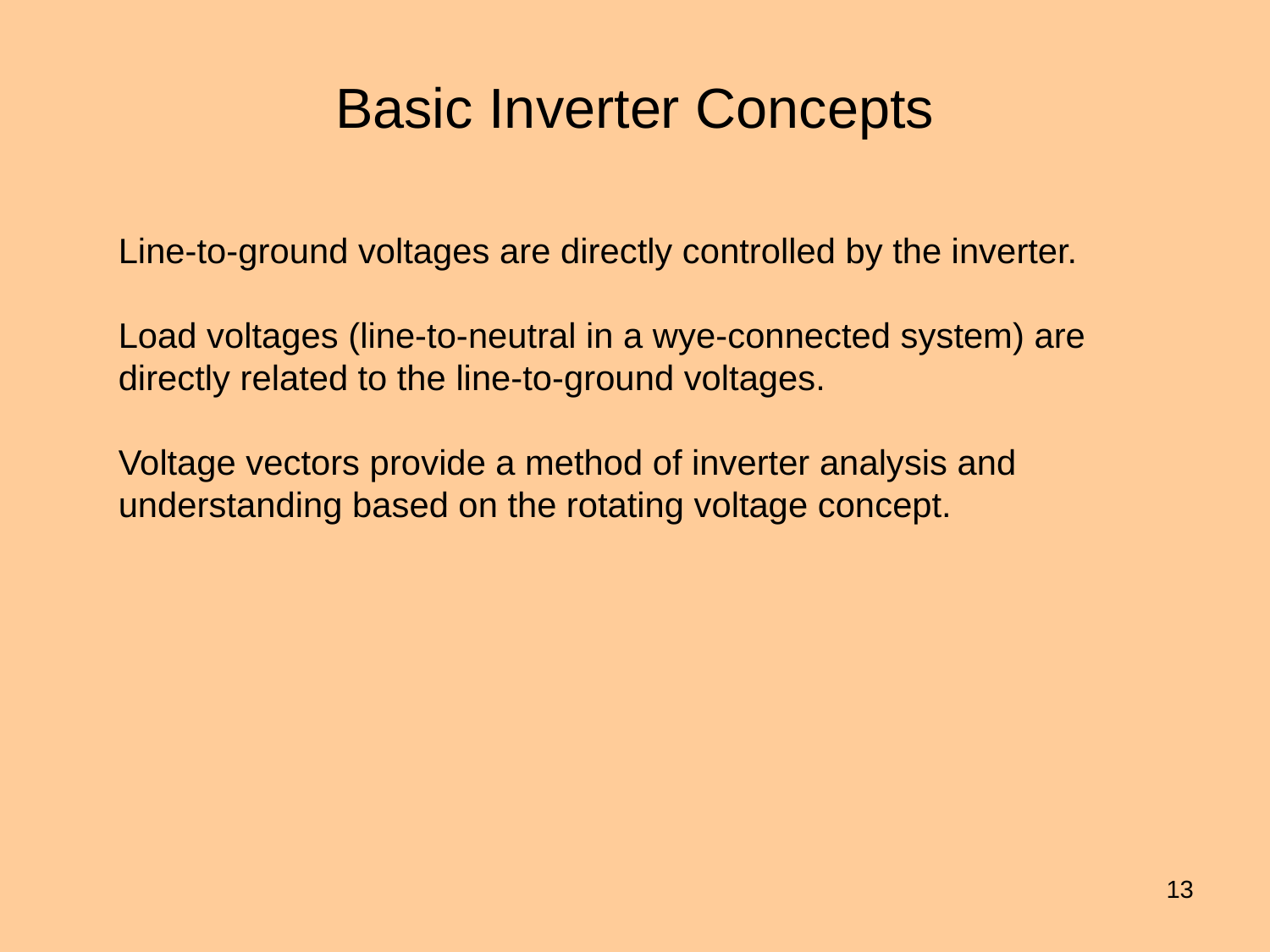

# Basic Inverter Concepts
Line-to-ground voltages are directly controlled by the inverter.

Load voltages (line-to-neutral in a wye-connected system) are directly related to the line-to-ground voltages.

Voltage vectors provide a method of inverter analysis and understanding based on the rotating voltage concept.
13